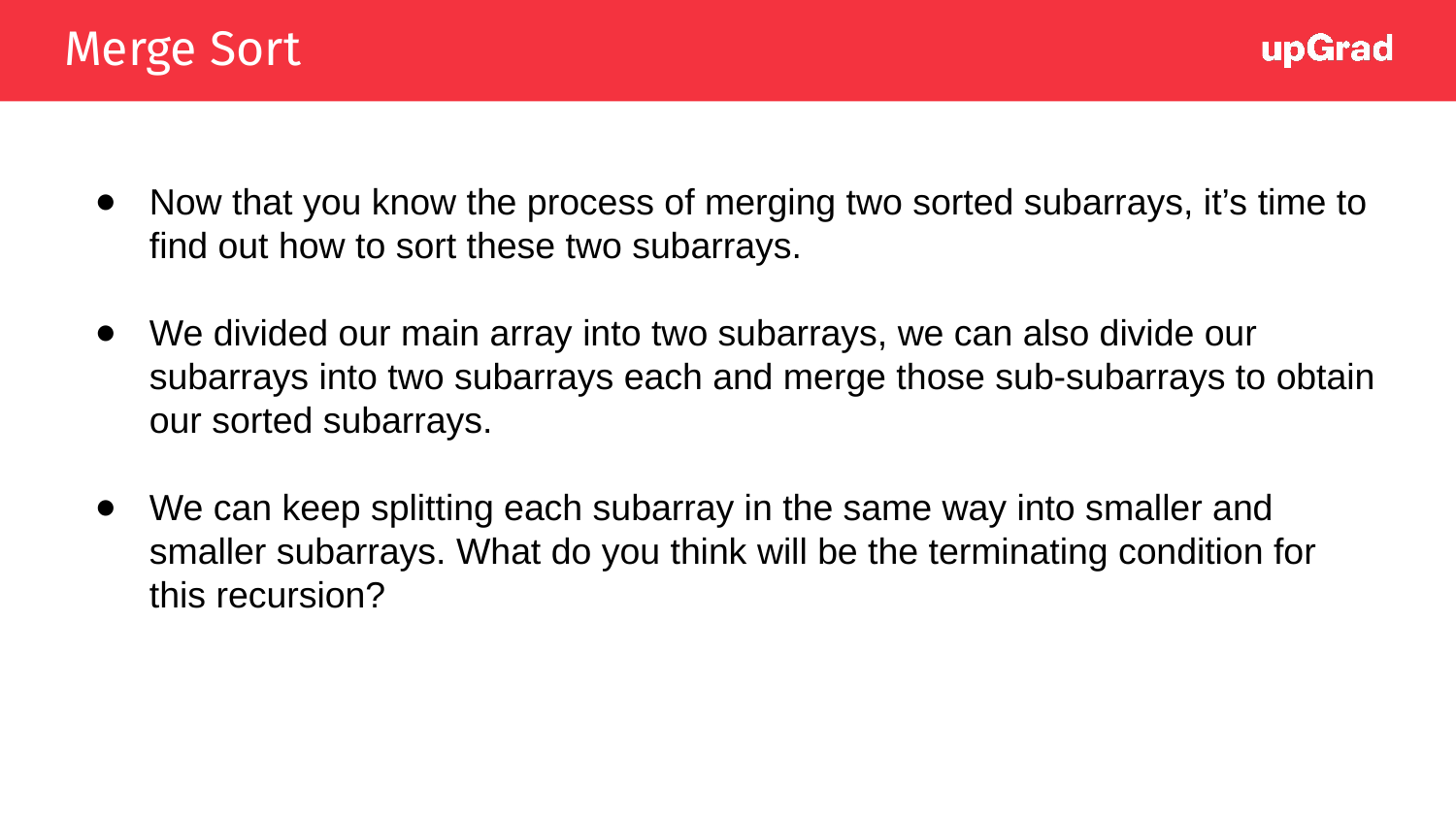

# Merge Sort

Now that you know the process of merging two sorted subarrays, it’s time to find out how to sort these two subarrays.

We divided our main array into two subarrays, we can also divide our subarrays into two subarrays each and merge those sub-subarrays to obtain our sorted subarrays.

We can keep splitting each subarray in the same way into smaller and smaller subarrays. What do you think will be the terminating condition for this recursion?